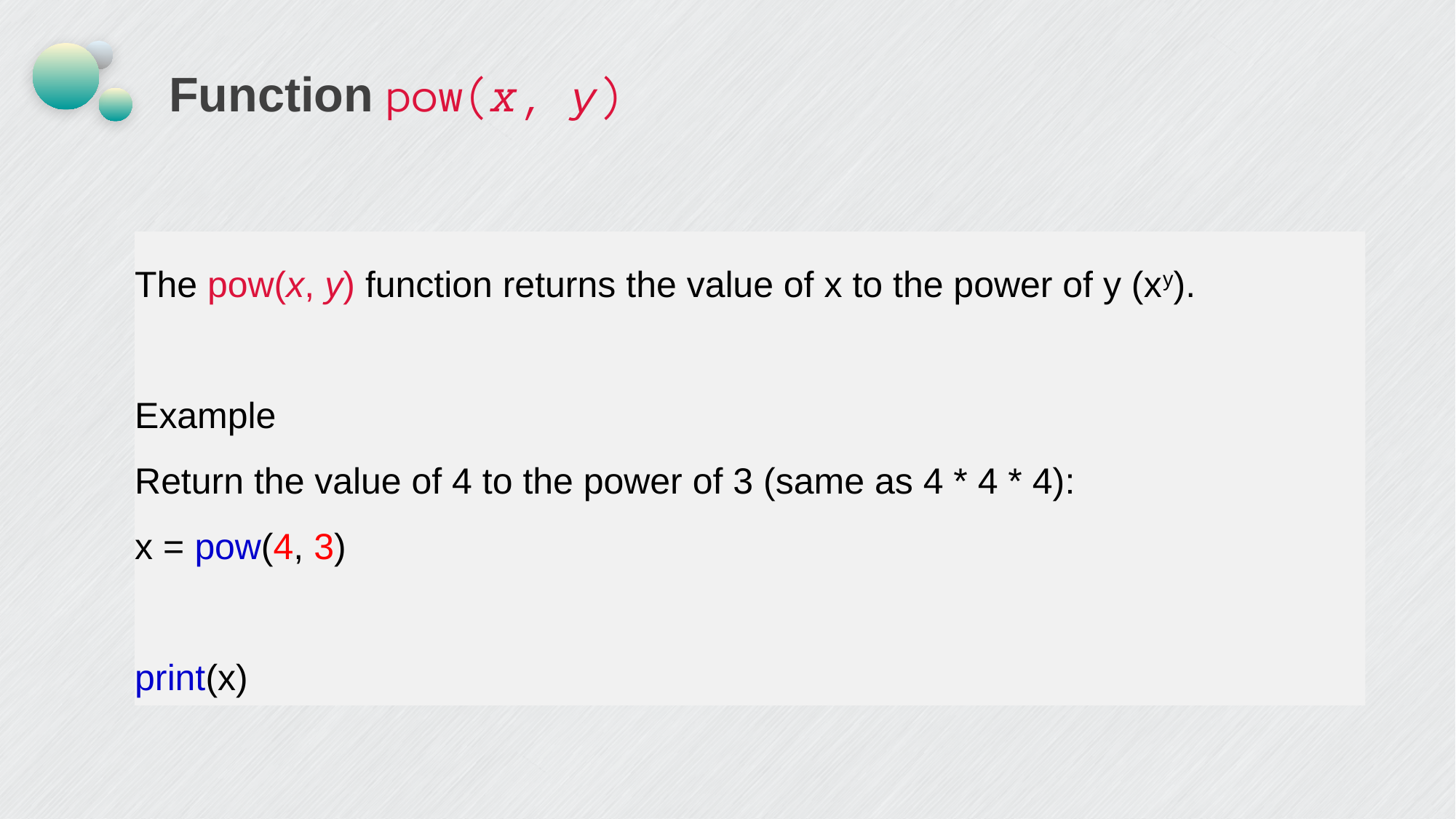

Function pow(x, y)
The pow(x, y) function returns the value of x to the power of y (xy).

Example
Return the value of 4 to the power of 3 (same as 4 * 4 * 4):
x = pow(4, 3)
print(x)